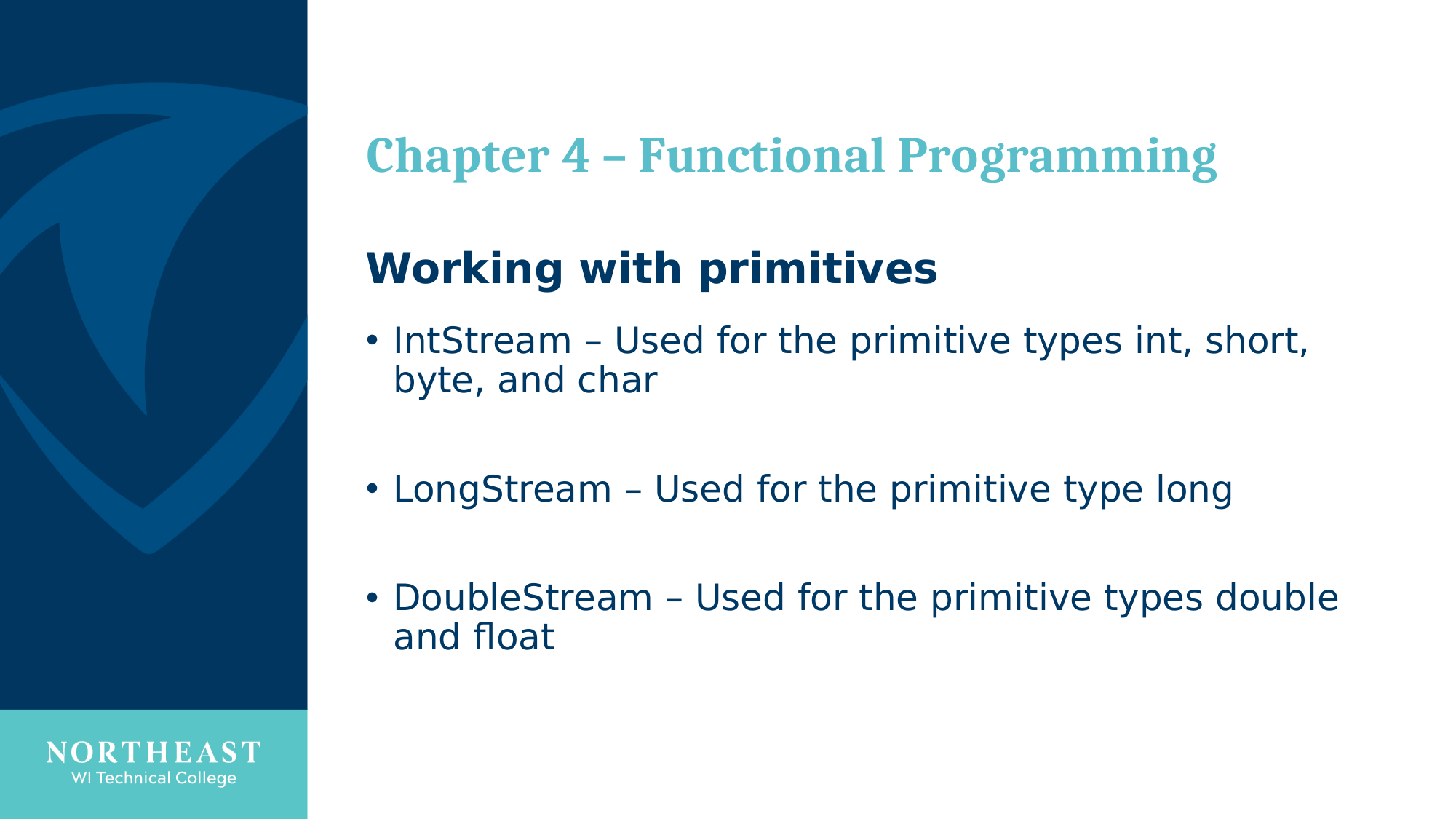

# Chapter 4 – Functional Programming
Working with primitives
IntStream – Used for the primitive types int, short, byte, and char

LongStream – Used for the primitive type long

DoubleStream – Used for the primitive types double and float